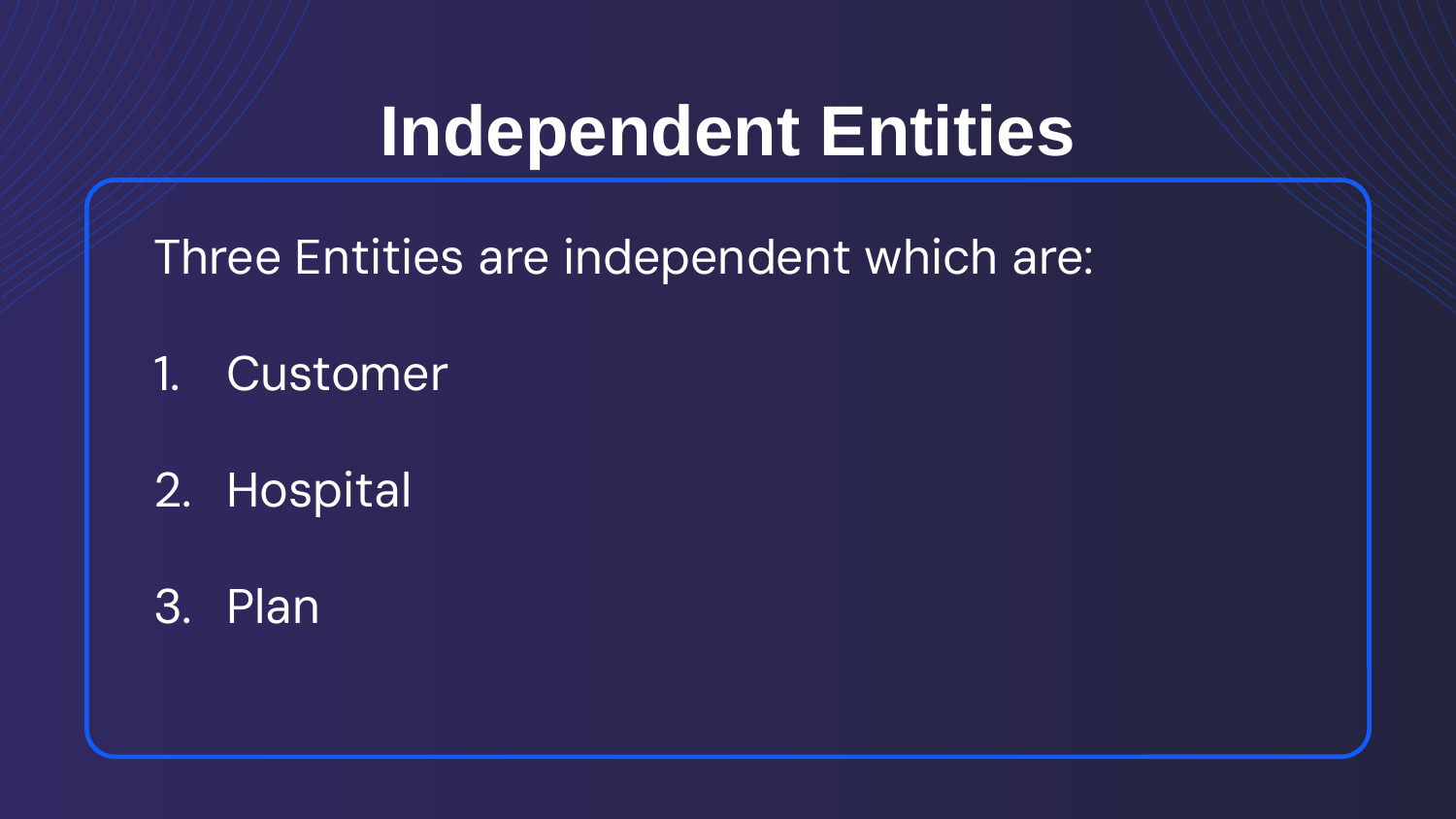

# Independent Entities
Three Entities are independent which are:
Customer
Hospital
Plan